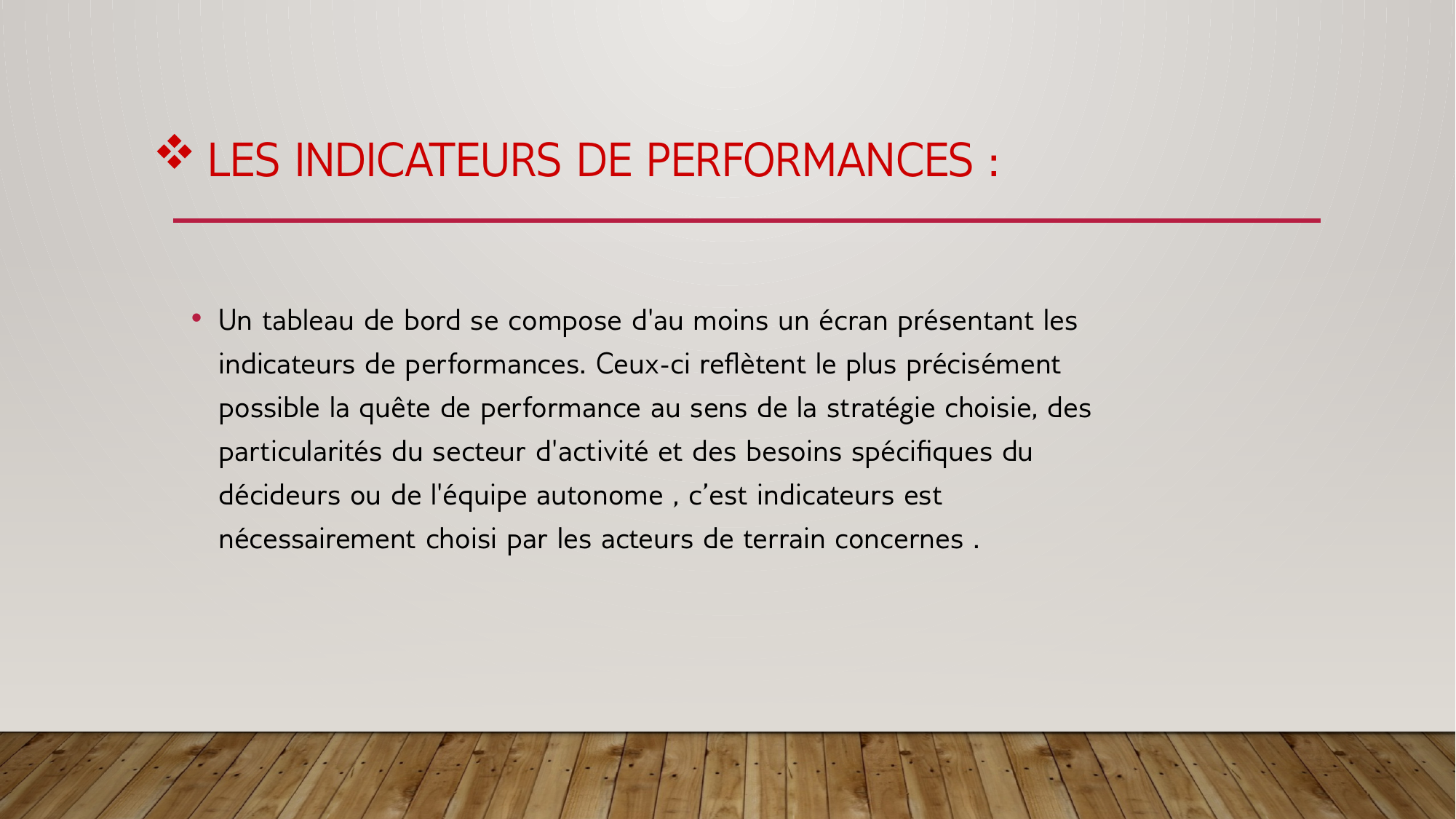

# Les Indicateurs de performances :
Un tableau de bord se compose d'au moins un écran présentant les indicateurs de performances. Ceux-ci reflètent le plus précisément possible la quête de performance au sens de la stratégie choisie, des particularités du secteur d'activité et des besoins spécifiques du décideurs ou de l'équipe autonome , c’est indicateurs est nécessairement choisi par les acteurs de terrain concernes .